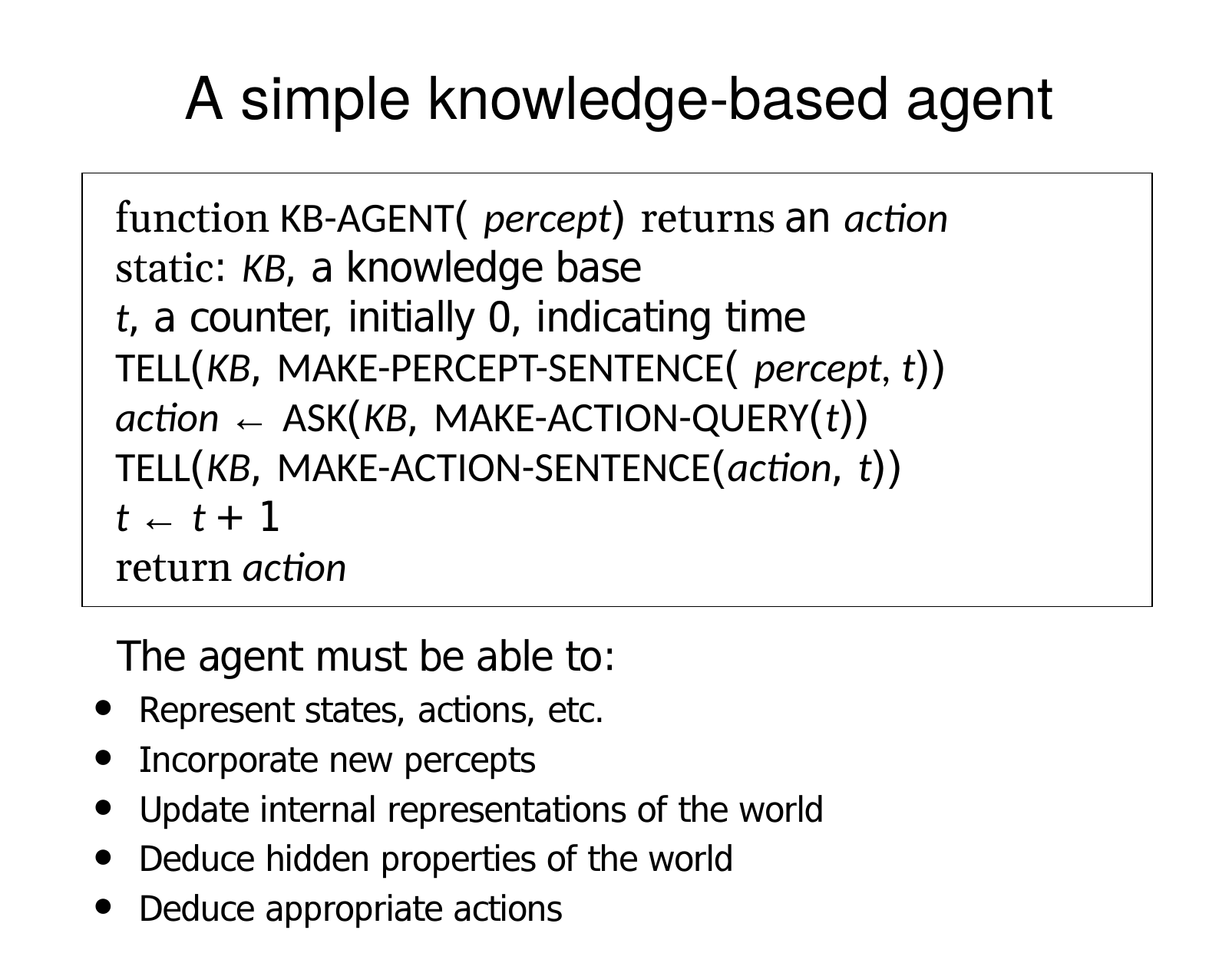

# A simple knowledge-based agent

function KB-AGENT( percept) returns an action
static: KB, a knowledge base
t, a counter, initially 0, indicating time
TELL(KB, MAKE-PERCEPT-SENTENCE( percept, t))
action ← ASK(KB, MAKE-ACTION-QUERY(t))
TELL(KB, MAKE-ACTION-SENTENCE(action, t))
t ← t + 1
return action
The agent must be able to:
Represent states, actions, etc.
Incorporate new percepts
Update internal representations of the world
Deduce hidden properties of the world
Deduce appropriate actions